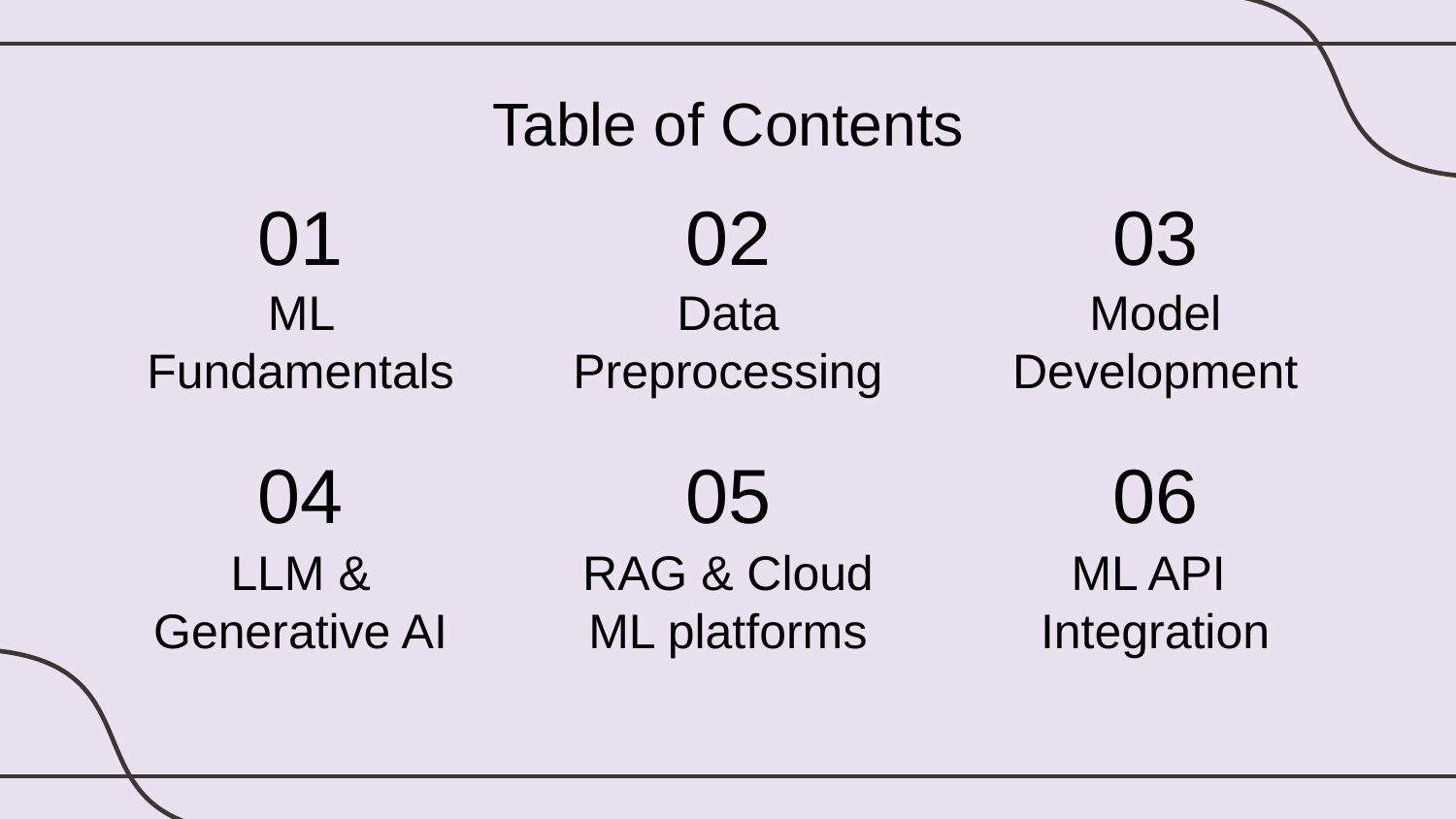

Table of Contents
01
02
03
# ML Fundamentals
Data Preprocessing
Model Development
04
05
06
LLM & Generative AI
RAG & Cloud ML platforms
ML API
Integration